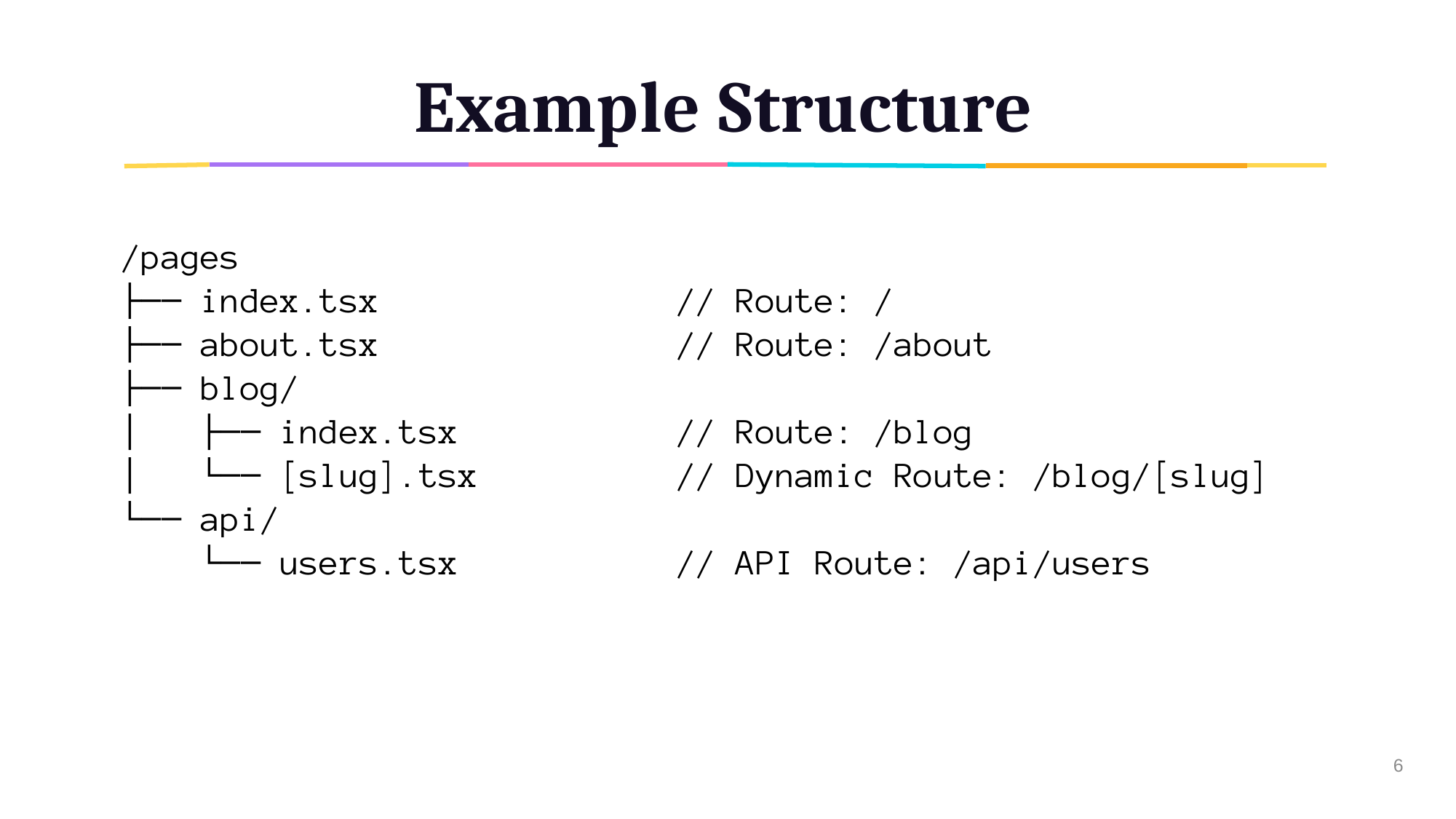

# Example Structure
/pages
├── index.tsx               // Route: /
├── about.tsx               // Route: /about
├── blog/
│   ├── index.tsx           // Route: /blog
│   └── [slug].tsx          // Dynamic Route: /blog/[slug]
└── api/
    └── users.tsx           // API Route: /api/users
6